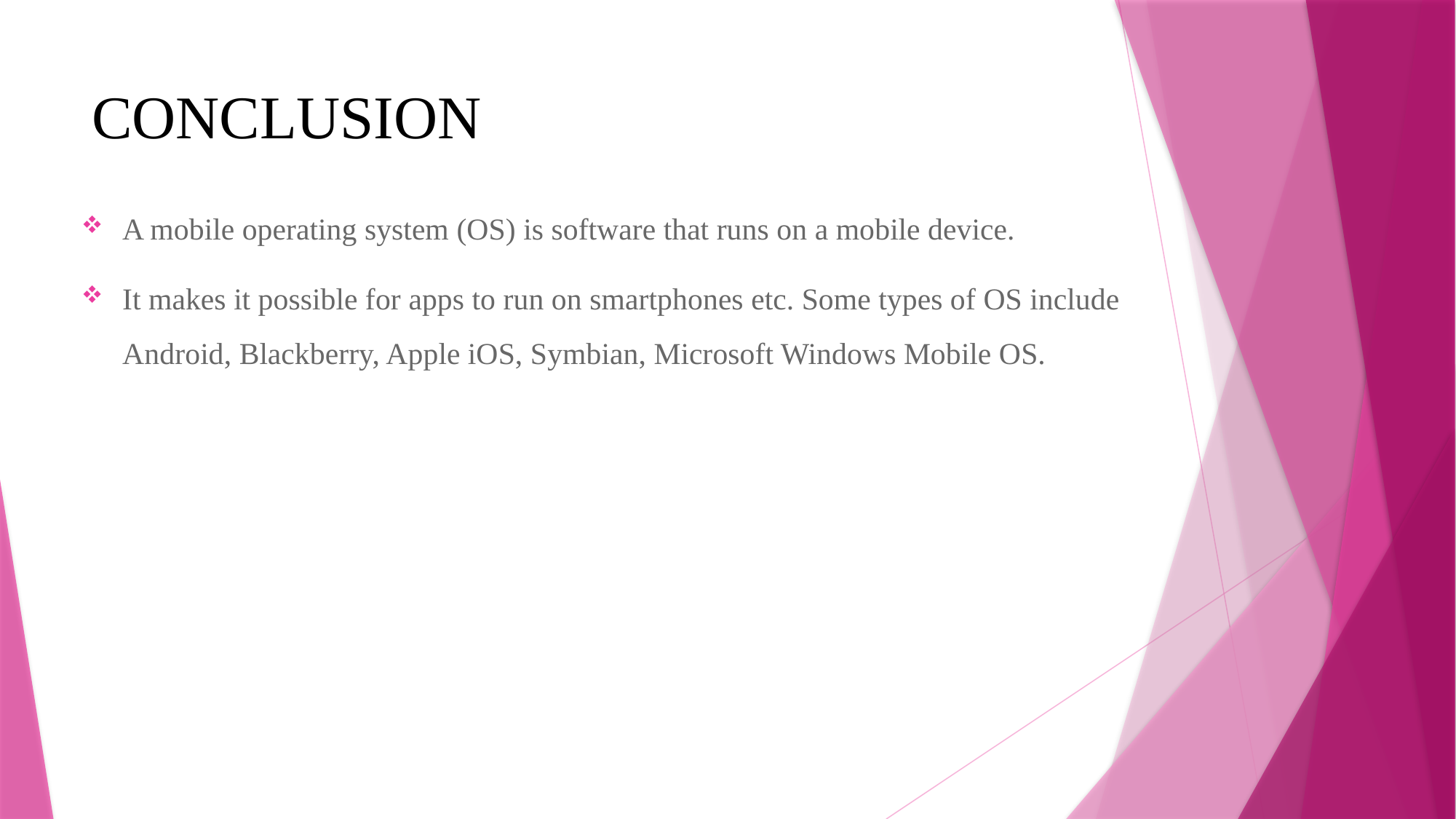

# CONCLUSION
A mobile operating system (OS) is software that runs on a mobile device.
It makes it possible for apps to run on smartphones etc. Some types of OS include Android, Blackberry, Apple iOS, Symbian, Microsoft Windows Mobile OS.